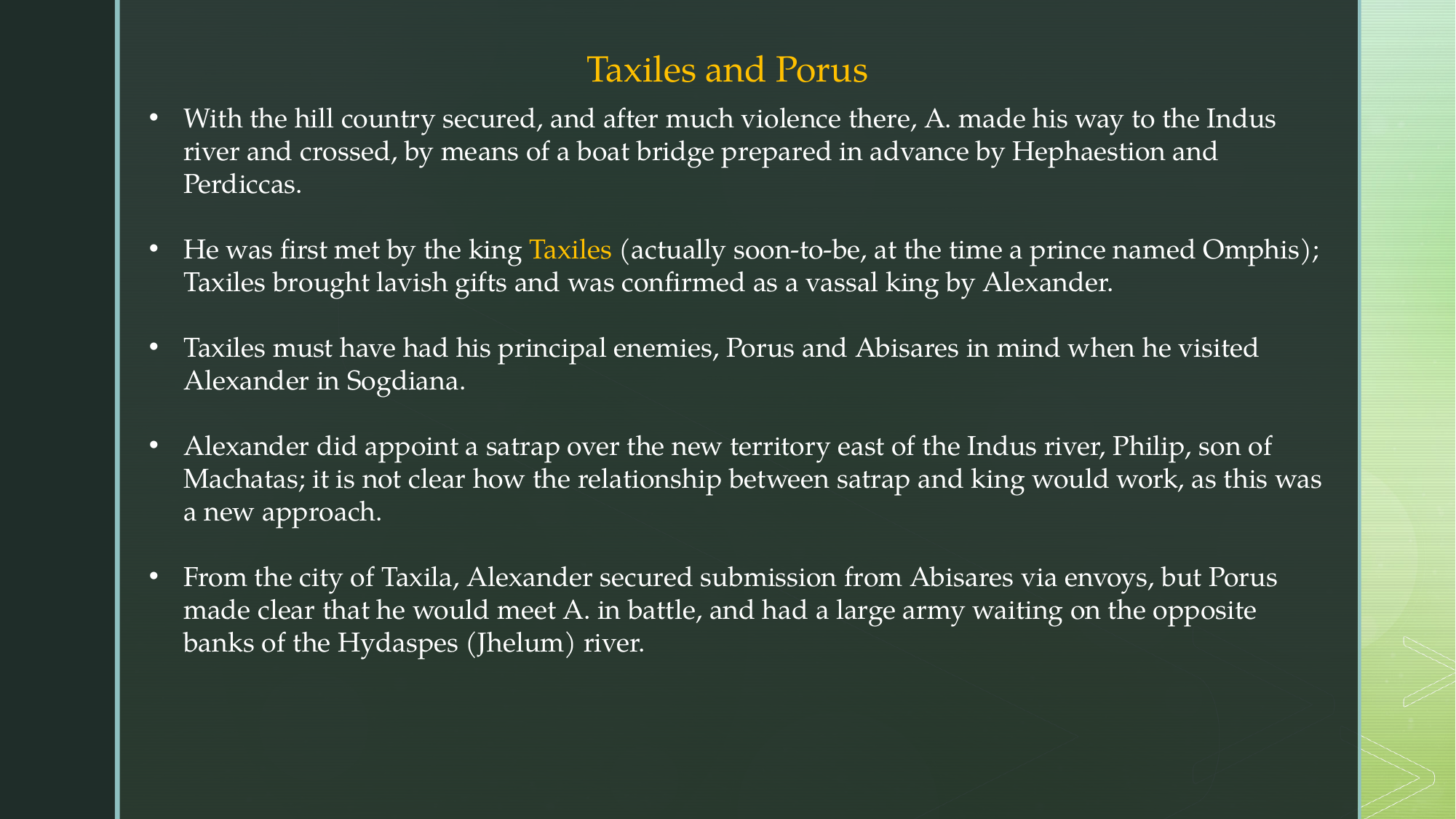

Taxiles and Porus
With the hill country secured, and after much violence there, A. made his way to the Indus river and crossed, by means of a boat bridge prepared in advance by Hephaestion and Perdiccas.

He was first met by the king Taxiles (actually soon-to-be, at the time a prince named Omphis); Taxiles brought lavish gifts and was confirmed as a vassal king by Alexander.

Taxiles must have had his principal enemies, Porus and Abisares in mind when he visited Alexander in Sogdiana.

Alexander did appoint a satrap over the new territory east of the Indus river, Philip, son of Machatas; it is not clear how the relationship between satrap and king would work, as this was a new approach.

From the city of Taxila, Alexander secured submission from Abisares via envoys, but Porus made clear that he would meet A. in battle, and had a large army waiting on the opposite banks of the Hydaspes (Jhelum) river.